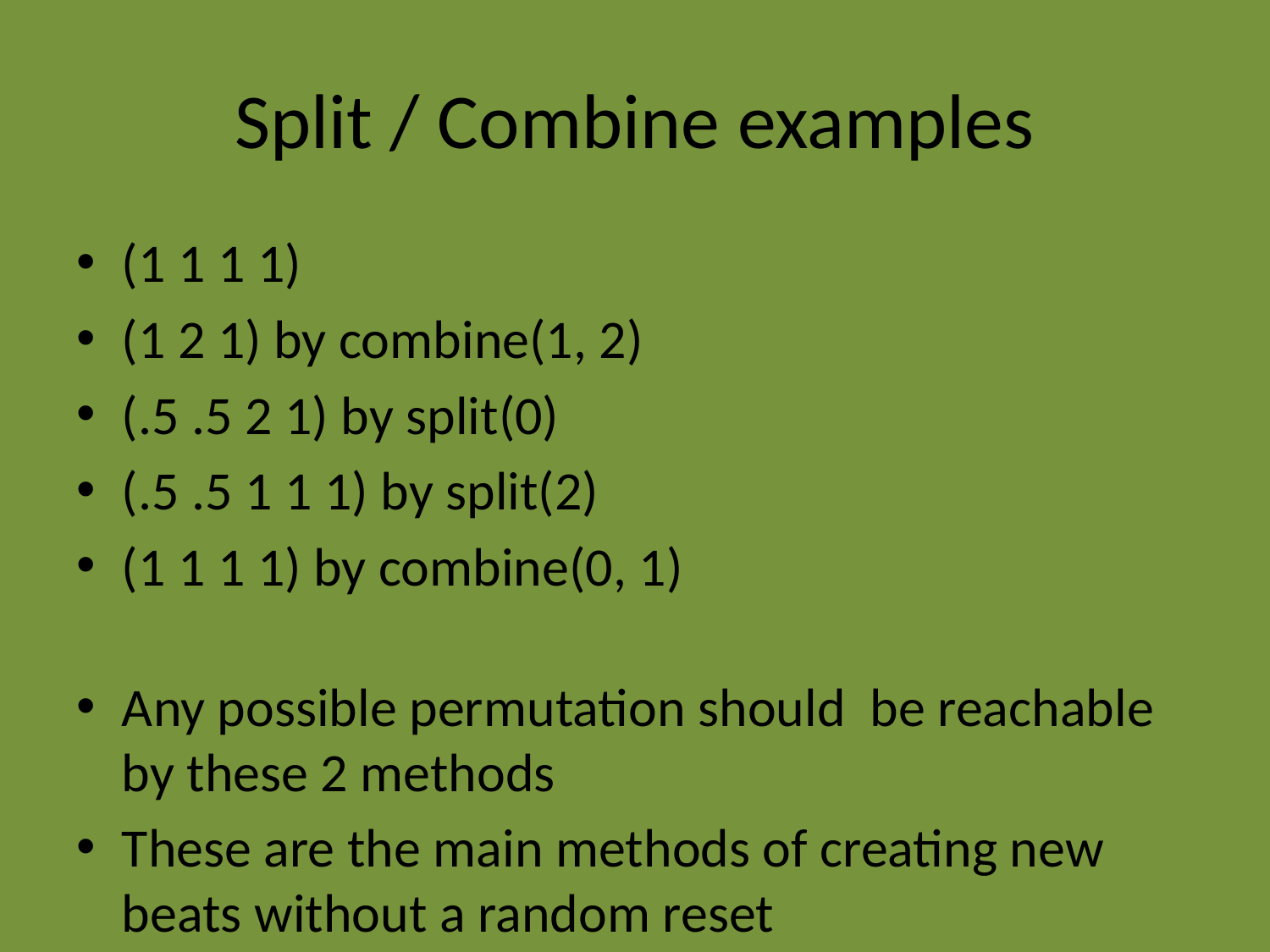

# Split / Combine examples
(1 1 1 1)
(1 2 1) by combine(1, 2)
(.5 .5 2 1) by split(0)
(.5 .5 1 1 1) by split(2)
(1 1 1 1) by combine(0, 1)
Any possible permutation should  be reachable by these 2 methods
These are the main methods of creating new beats without a random reset